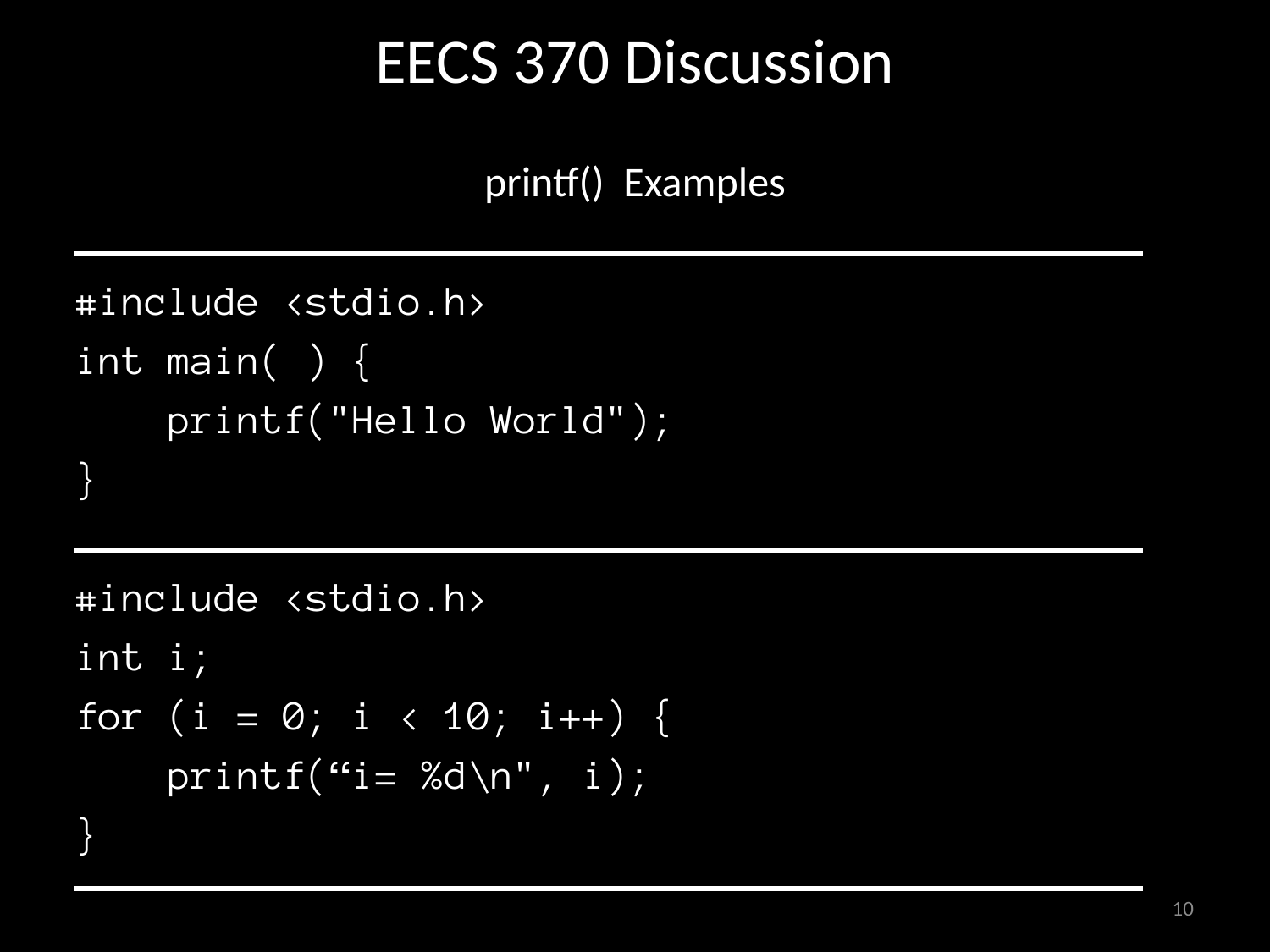

# EECS 370 Discussion
printf()  Examples

#include <stdio.h>
int main( ) {
    printf("Hello World");
}

#include <stdio.h>
int i;
for (i = 0; i < 10; i++) {
    printf(“i= %d\n", i);
}
10